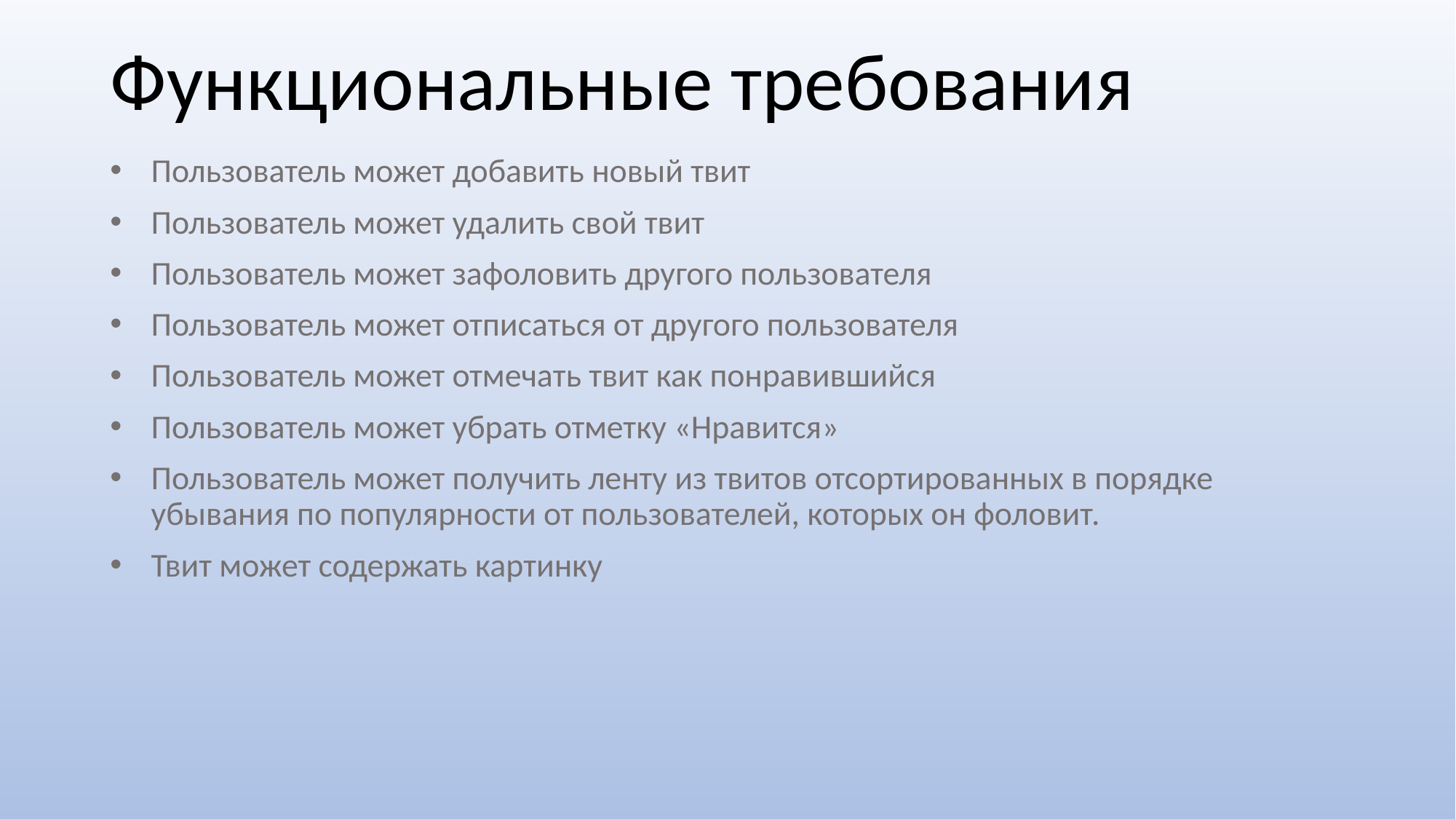

# Функциональные требования
Пользователь может добавить новый твит
Пользователь может удалить свой твит
Пользователь может зафоловить другого пользователя
Пользователь может отписаться от другого пользователя
Пользователь может отмечать твит как понравившийся
Пользователь может убрать отметку «Нравится»
Пользователь может получить ленту из твитов отсортированных в порядке убывания по популярности от пользователей, которых он фоловит.
Твит может содержать картинку